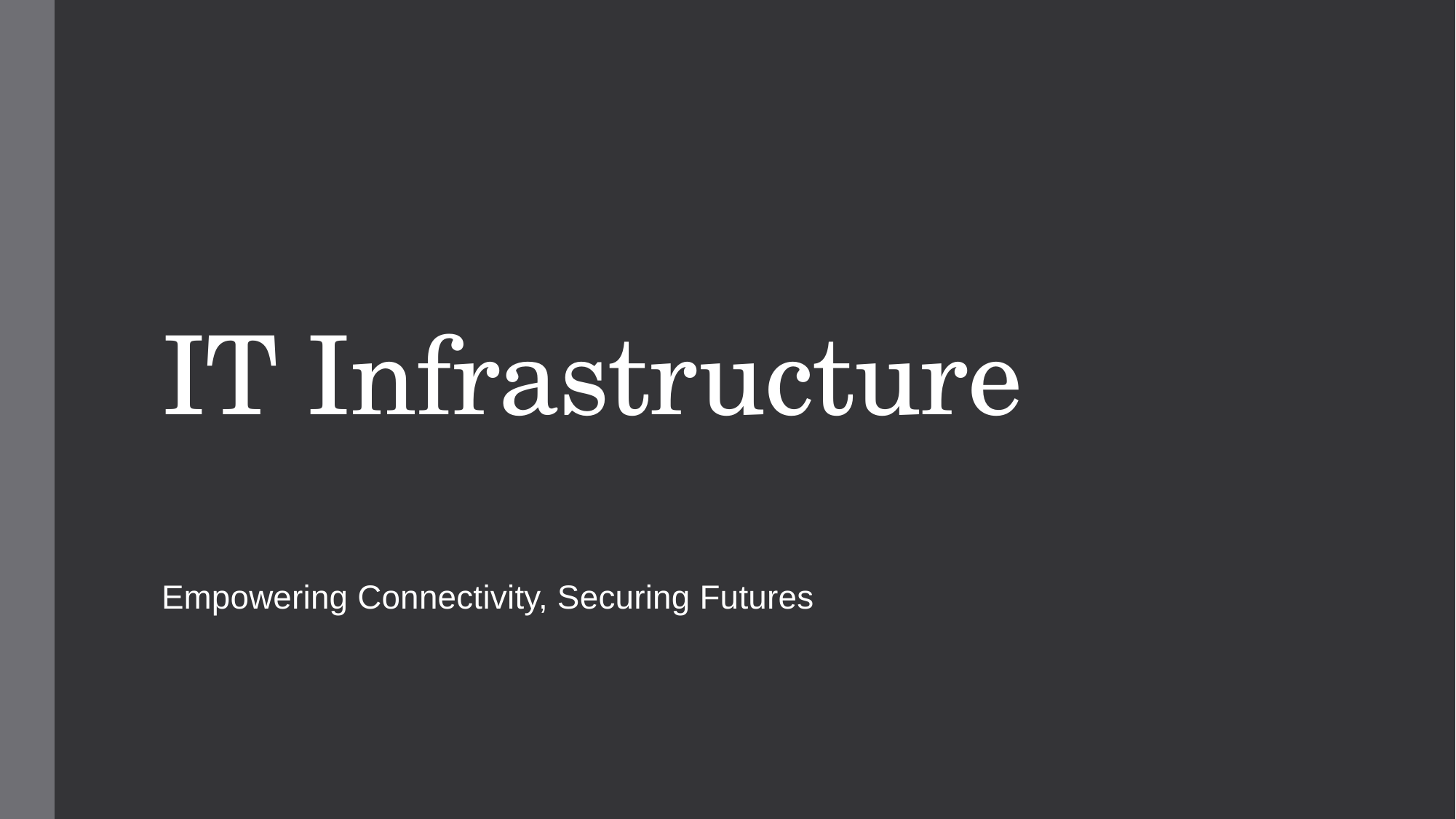

# IT Infrastructure
Empowering Connectivity, Securing Futures